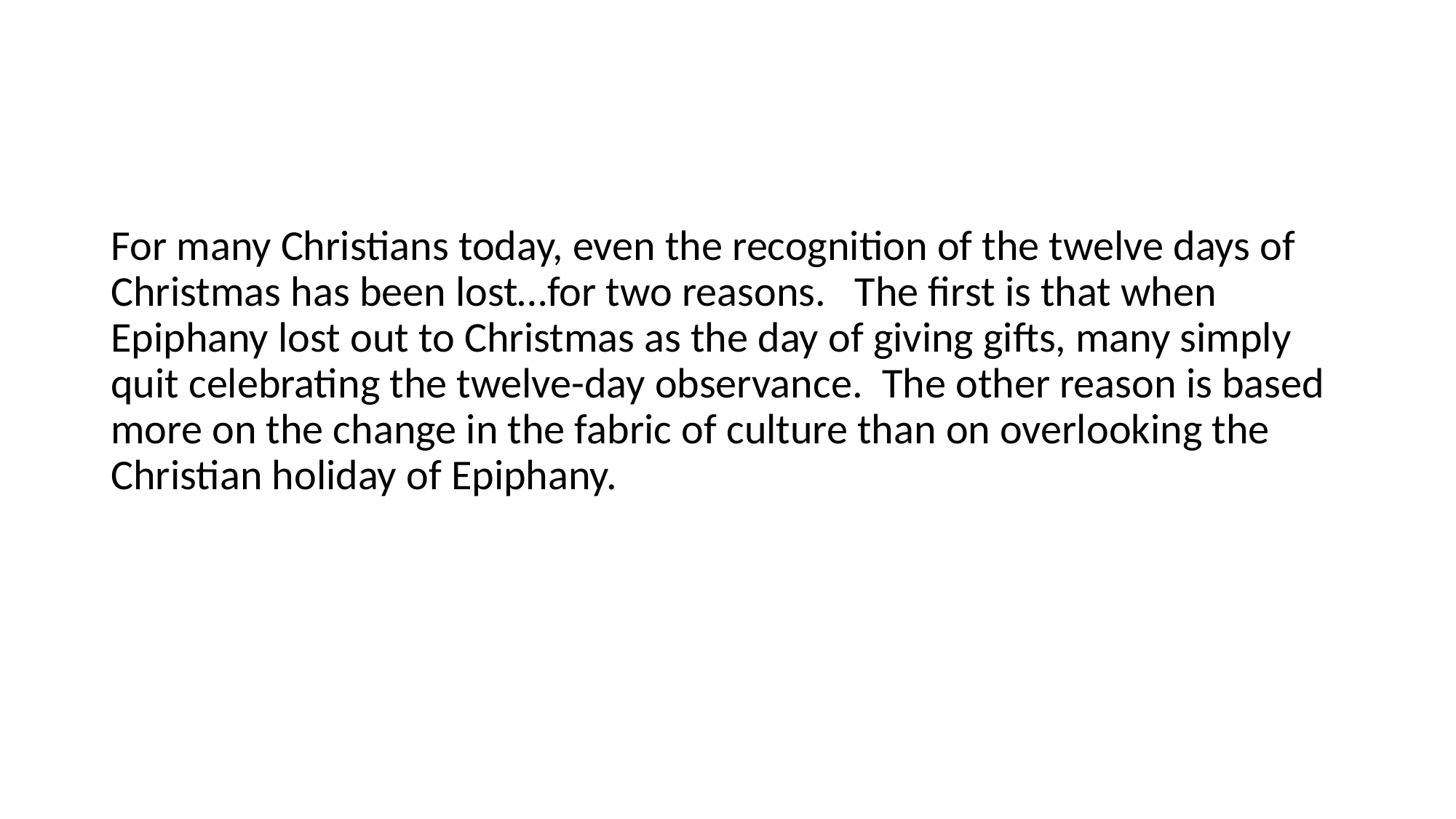

#
For many Christians today, even the recognition of the twelve days of Christmas has been lost…for two reasons.   The first is that when Epiphany lost out to Christmas as the day of giving gifts, many simply quit celebrating the twelve-day observance.  The other reason is based more on the change in the fabric of culture than on overlooking the Christian holiday of Epiphany.